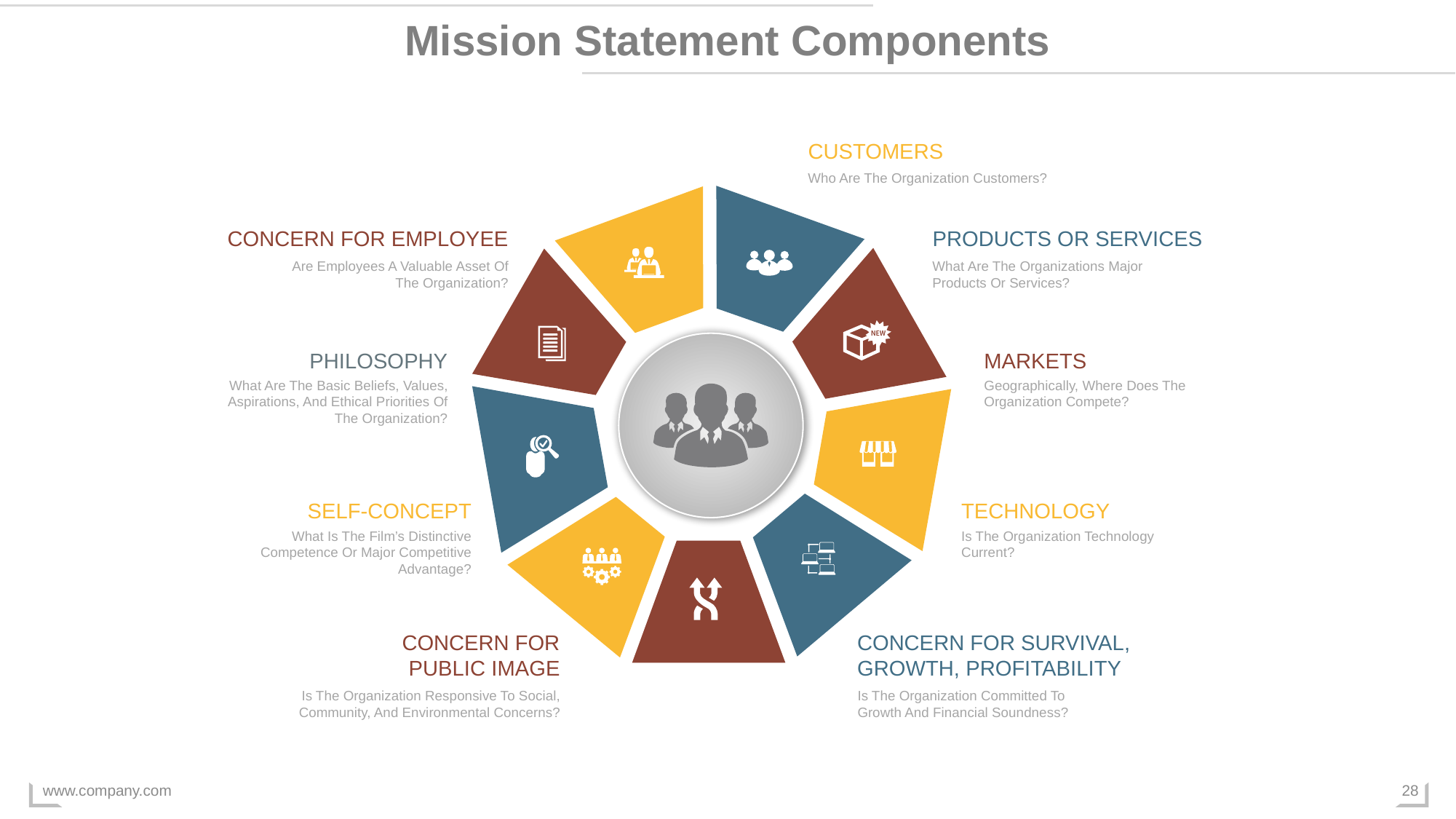

Mission Statement Components
CUSTOMERS
Who Are The Organization Customers?
CONCERN FOR EMPLOYEE
Are Employees A Valuable Asset Of The Organization?
PRODUCTS OR SERVICES
What Are The Organizations Major Products Or Services?
MARKETS
Geographically, Where Does The Organization Compete?
PHILOSOPHY
What Are The Basic Beliefs, Values, Aspirations, And Ethical Priorities Of The Organization?
TECHNOLOGY
Is The Organization Technology Current?
SELF-CONCEPT
What Is The Film’s Distinctive Competence Or Major Competitive Advantage?
CONCERN FOR PUBLIC IMAGE
Is The Organization Responsive To Social, Community, And Environmental Concerns?
CONCERN FOR SURVIVAL, GROWTH, PROFITABILITY
Is The Organization Committed To Growth And Financial Soundness?

www.company.com
28